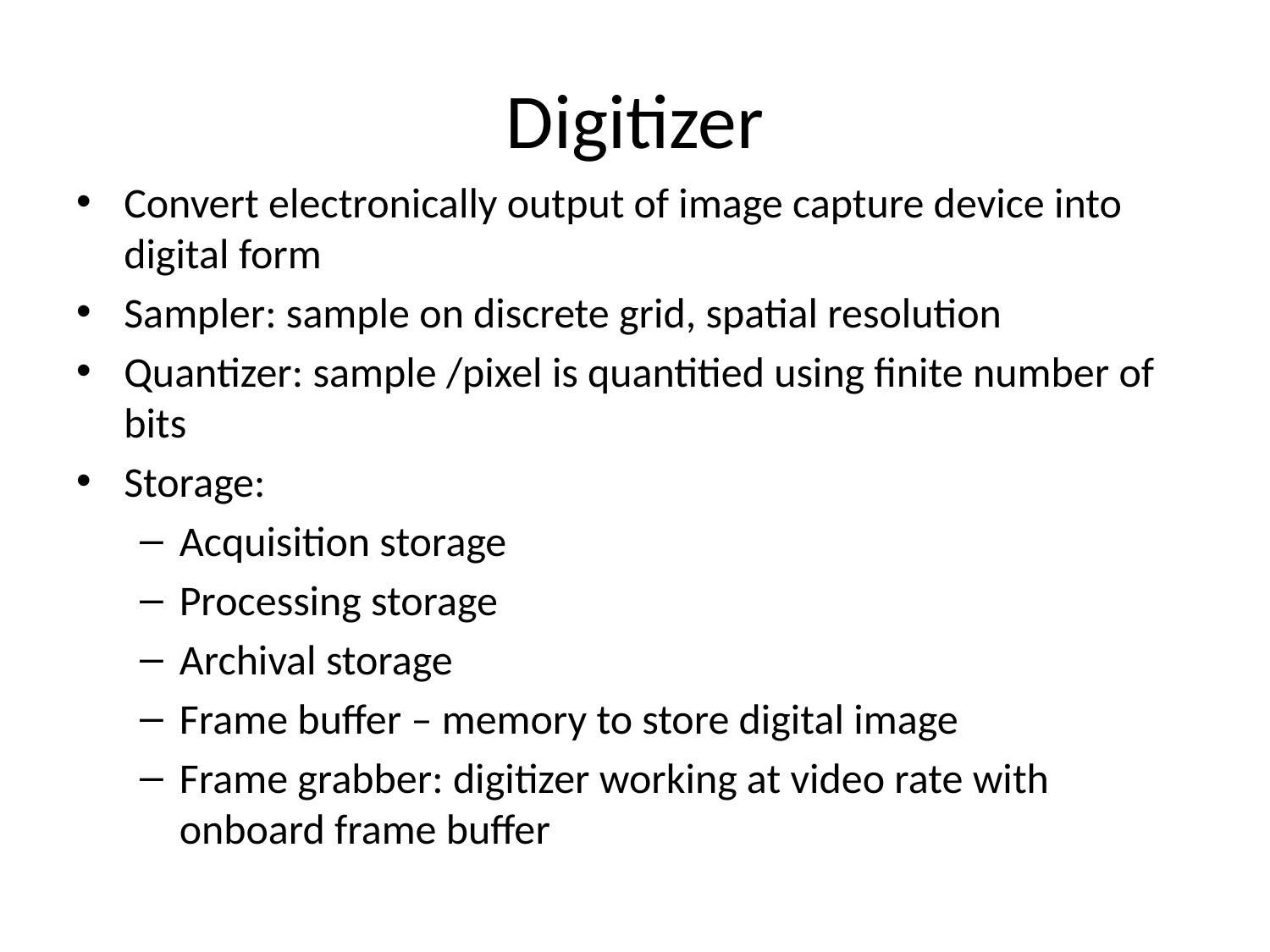

# Digitizer
Convert electronically output of image capture device into digital form
Sampler: sample on discrete grid, spatial resolution
Quantizer: sample /pixel is quantitied using finite number of bits
Storage:
Acquisition storage
Processing storage
Archival storage
Frame buffer – memory to store digital image
Frame grabber: digitizer working at video rate with onboard frame buffer